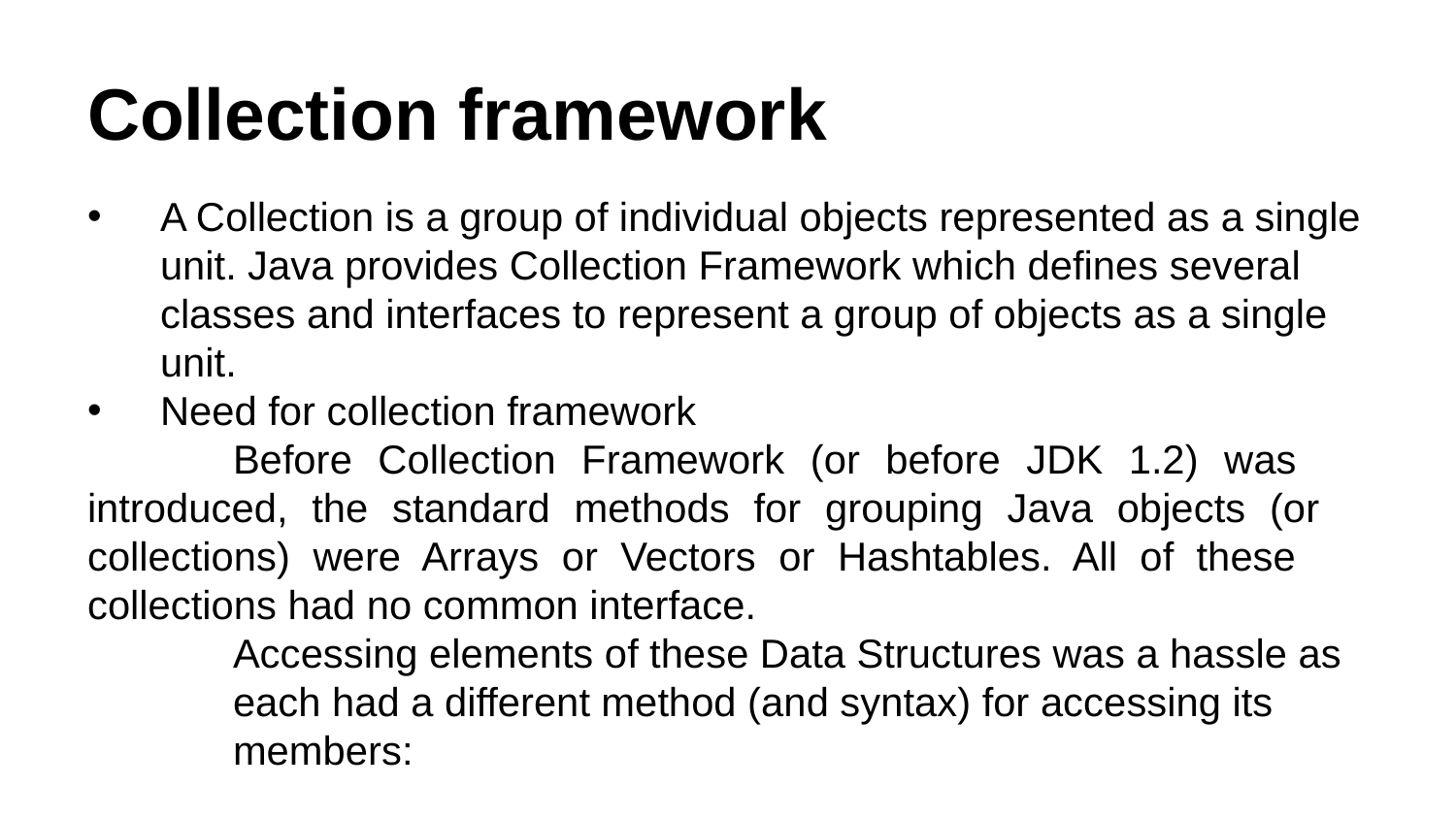

# Collection framework
A Collection is a group of individual objects represented as a single unit. Java provides Collection Framework which defines several classes and interfaces to represent a group of objects as a single unit.
Need for collection framework
	Before Collection Framework (or before JDK 1.2) was 	introduced, the standard methods for grouping Java objects (or 	collections) were Arrays or Vectors or Hashtables. All of these 	collections had no common interface.
	Accessing elements of these Data Structures was a hassle as 	each had a different method (and syntax) for accessing its 	members: